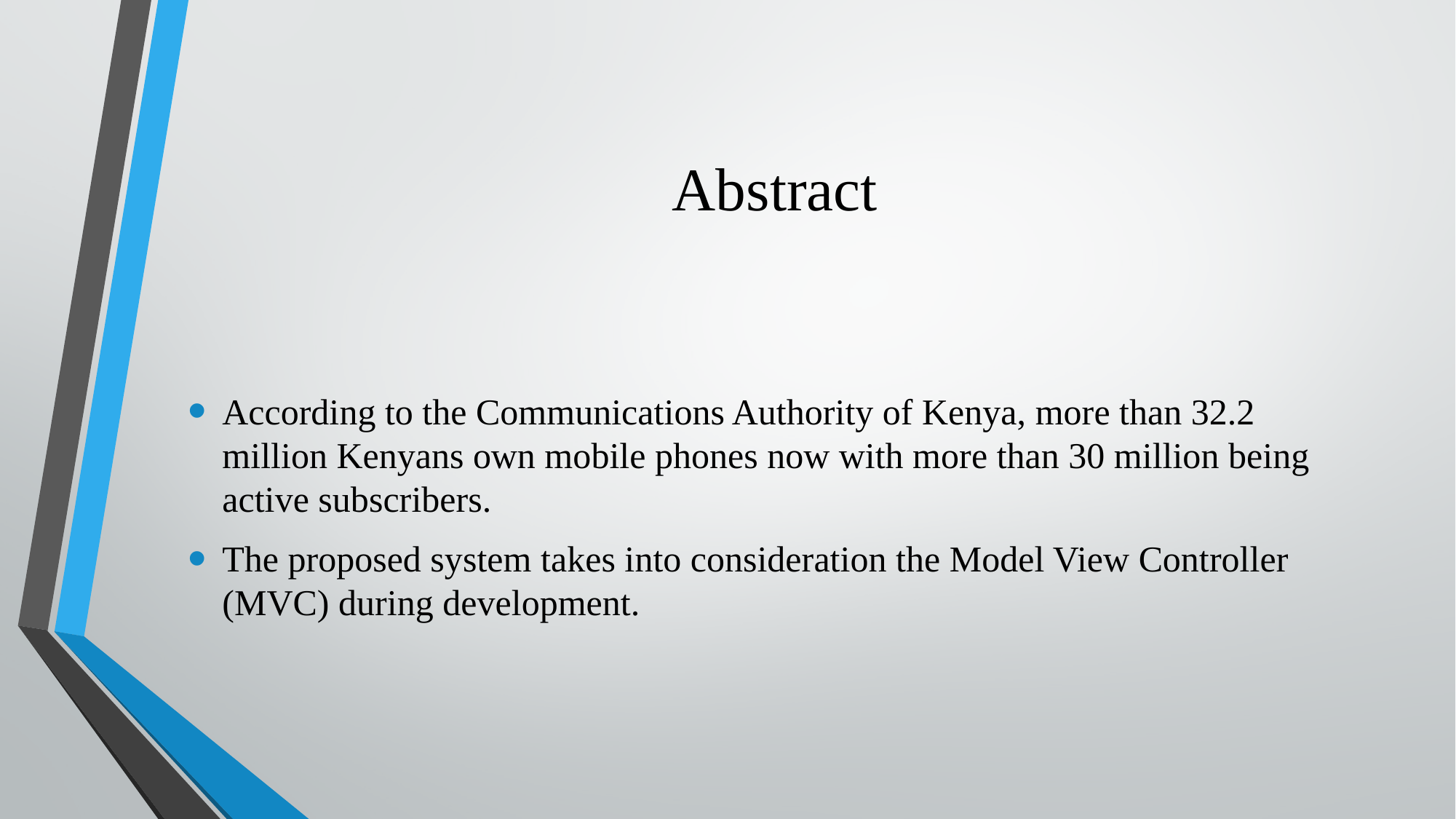

# Abstract
According to the Communications Authority of Kenya, more than 32.2 million Kenyans own mobile phones now with more than 30 million being active subscribers.
The proposed system takes into consideration the Model View Controller (MVC) during development.